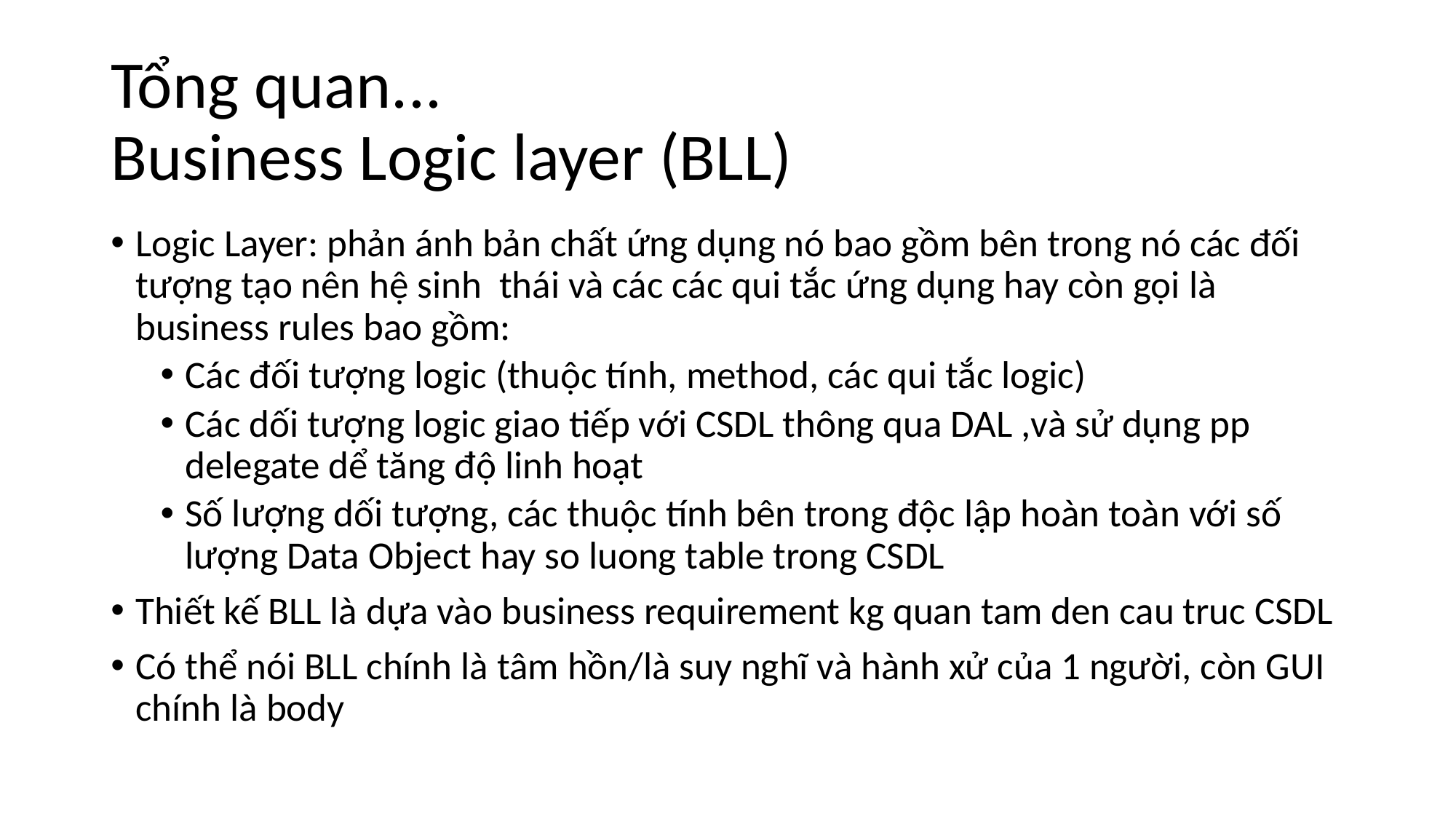

# Tổng quan... Business Logic layer (BLL)
Logic Layer: phản ánh bản chất ứng dụng nó bao gồm bên trong nó các đối tượng tạo nên hệ sinh  thái và các các qui tắc ứng dụng hay còn gọi là business rules bao gồm:
Các đối tượng logic (thuộc tính, method, các qui tắc logic)
Các dối tượng logic giao tiếp với CSDL thông qua DAL ,và sử dụng pp delegate dể tăng độ linh hoạt
Số lượng dối tượng, các thuộc tính bên trong độc lập hoàn toàn với số lượng Data Object hay so luong table trong CSDL
Thiết kế BLL là dựa vào business requirement kg quan tam den cau truc CSDL
Có thể nói BLL chính là tâm hồn/là suy nghĩ và hành xử của 1 người, còn GUI chính là body